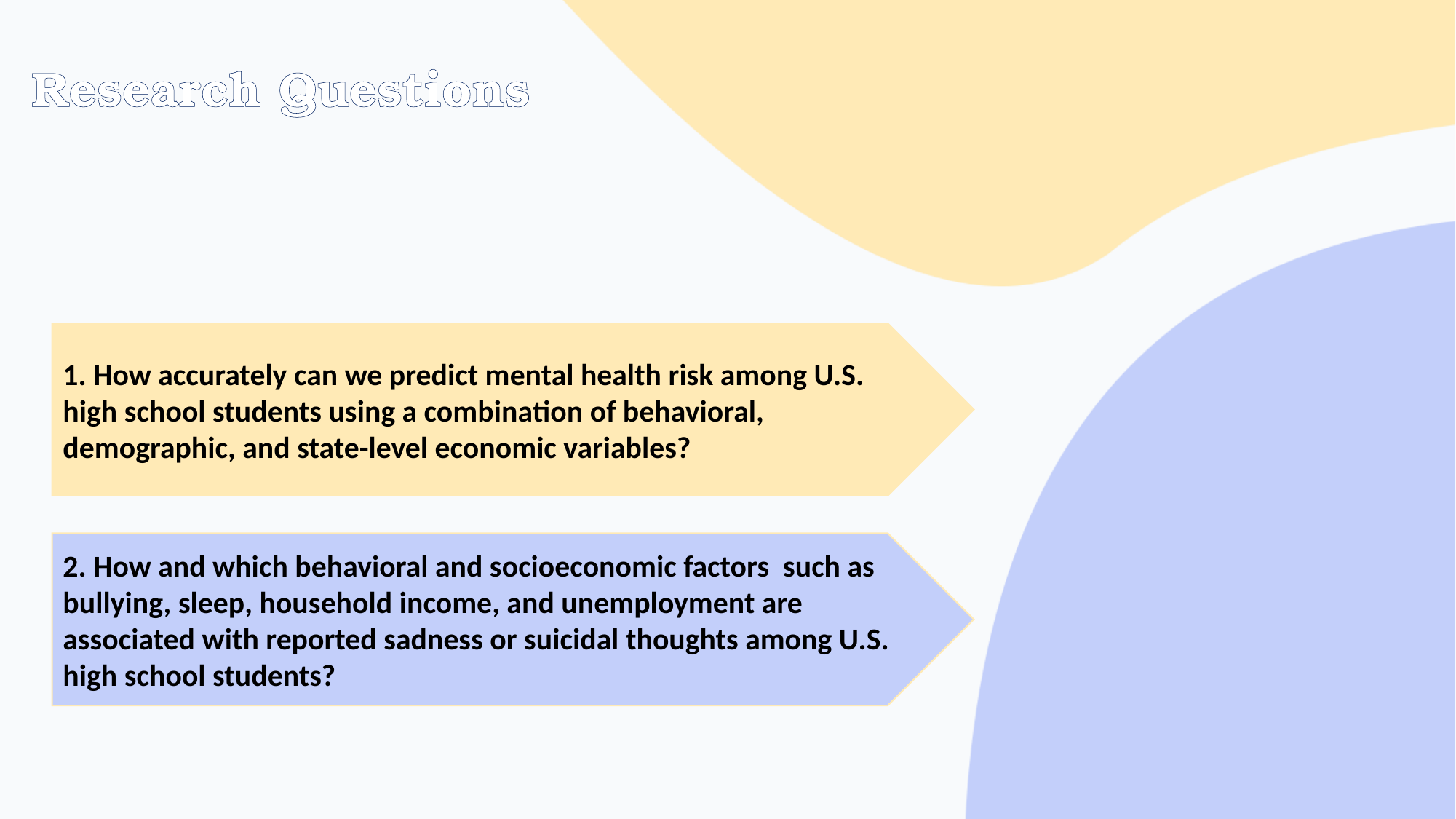

Research Questions
1. How accurately can we predict mental health risk among U.S. high school students using a combination of behavioral, demographic, and state-level economic variables?
2. How and which behavioral and socioeconomic factors  such as bullying, sleep, household income, and unemployment are associated with reported sadness or suicidal thoughts among U.S. high school students?